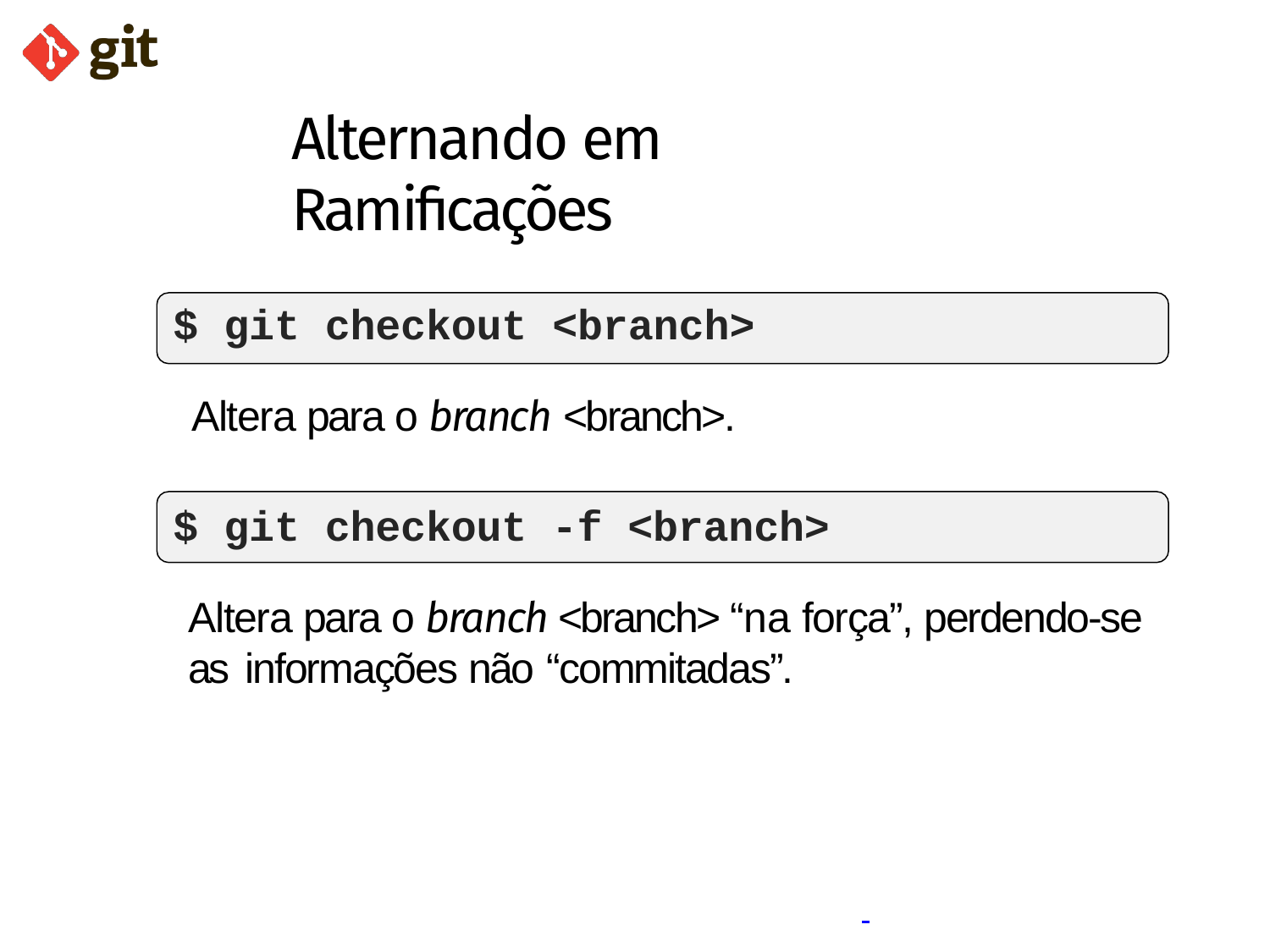

# Alternando em Ramificações

$ git checkout <branch>
Altera para o branch <branch>.

$ git checkout -f <branch>
Altera para o branch <branch> “na força”, perdendo-se as  informações não “commitadas”.